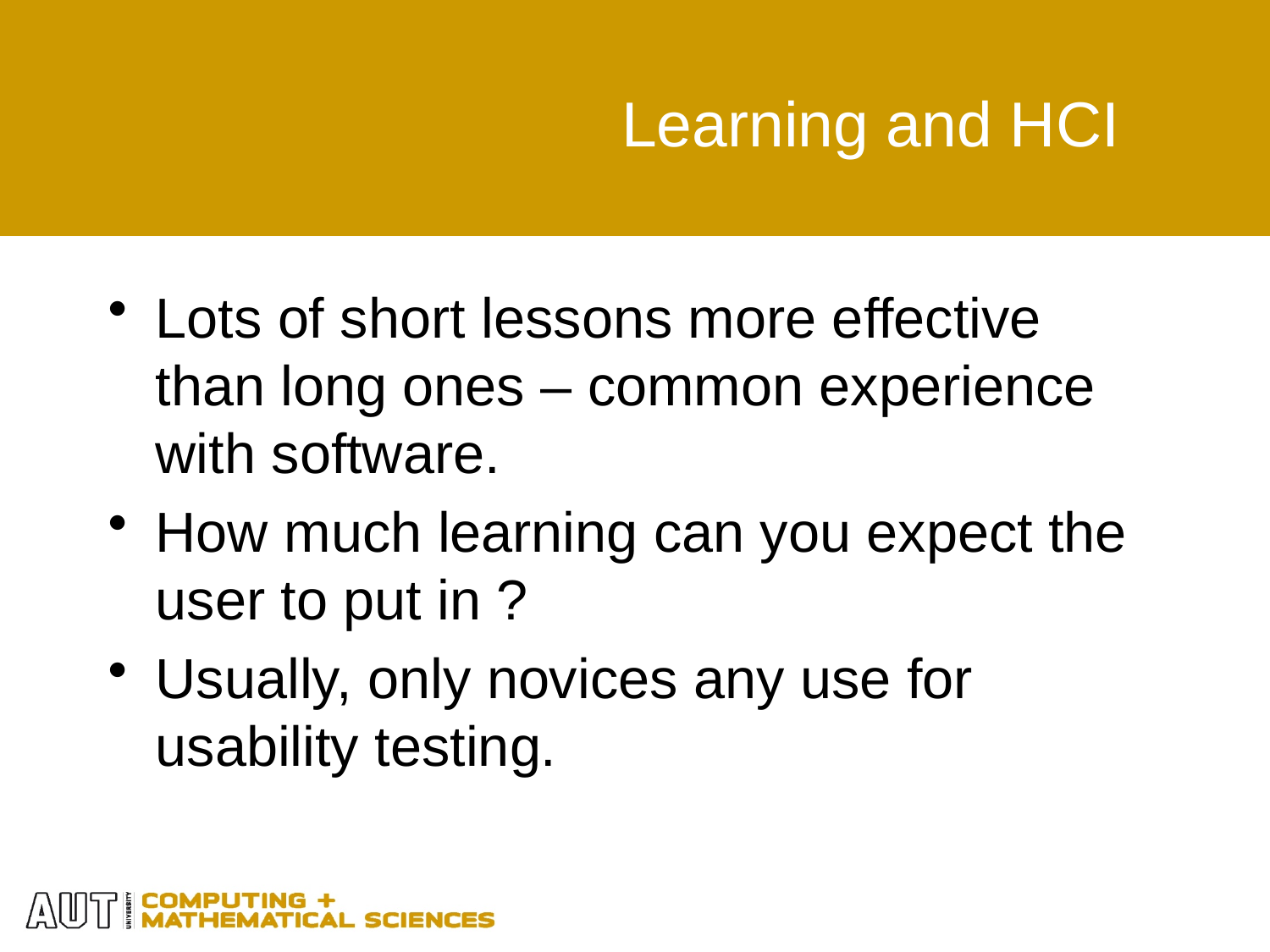

# Learning and HCI
Lots of short lessons more effective than long ones – common experience with software.
How much learning can you expect the user to put in ?
Usually, only novices any use for usability testing.